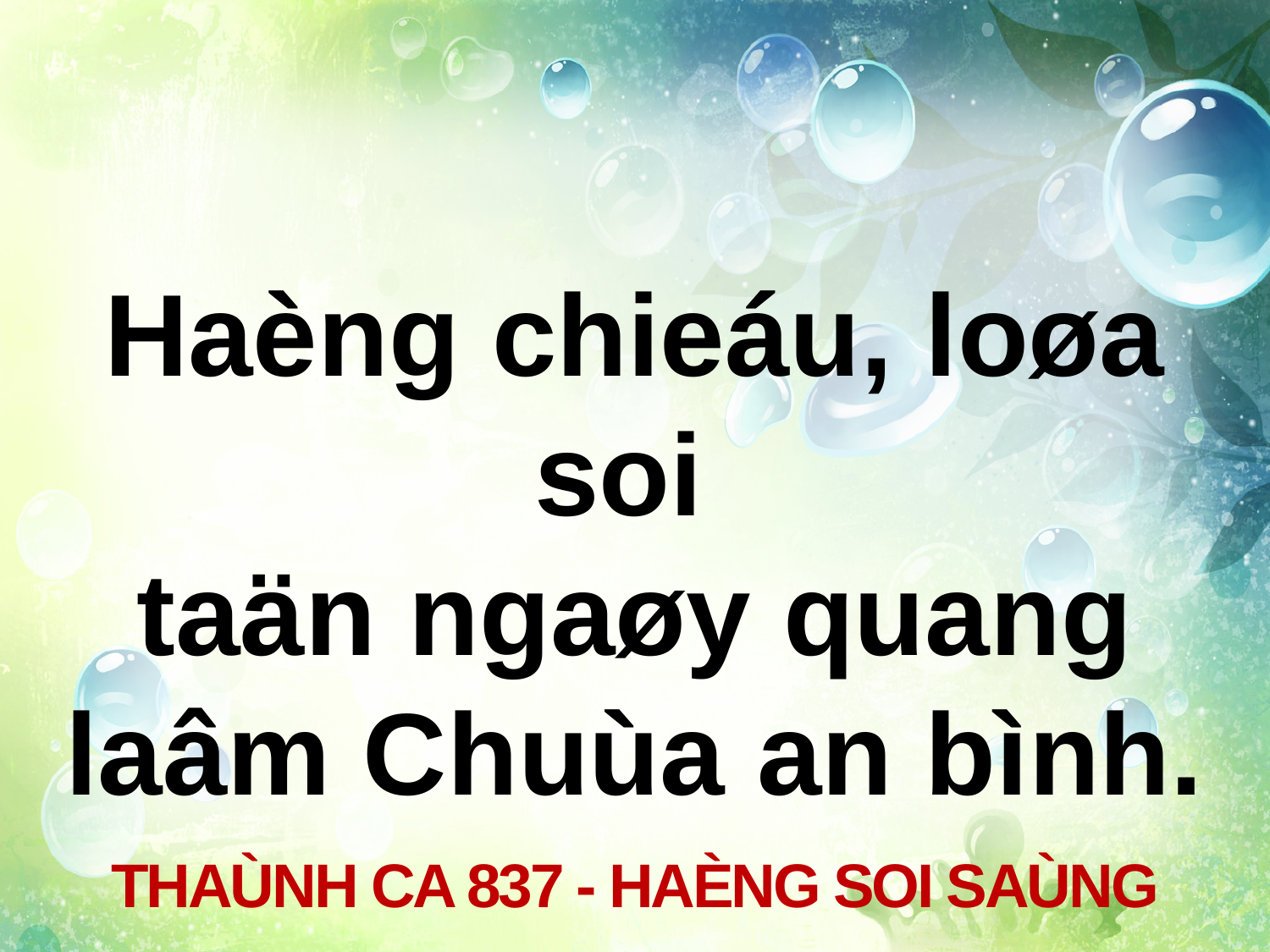

Haèng chieáu, loøa soi
taän ngaøy quang laâm Chuùa an bình.
THAÙNH CA 837 - HAÈNG SOI SAÙNG